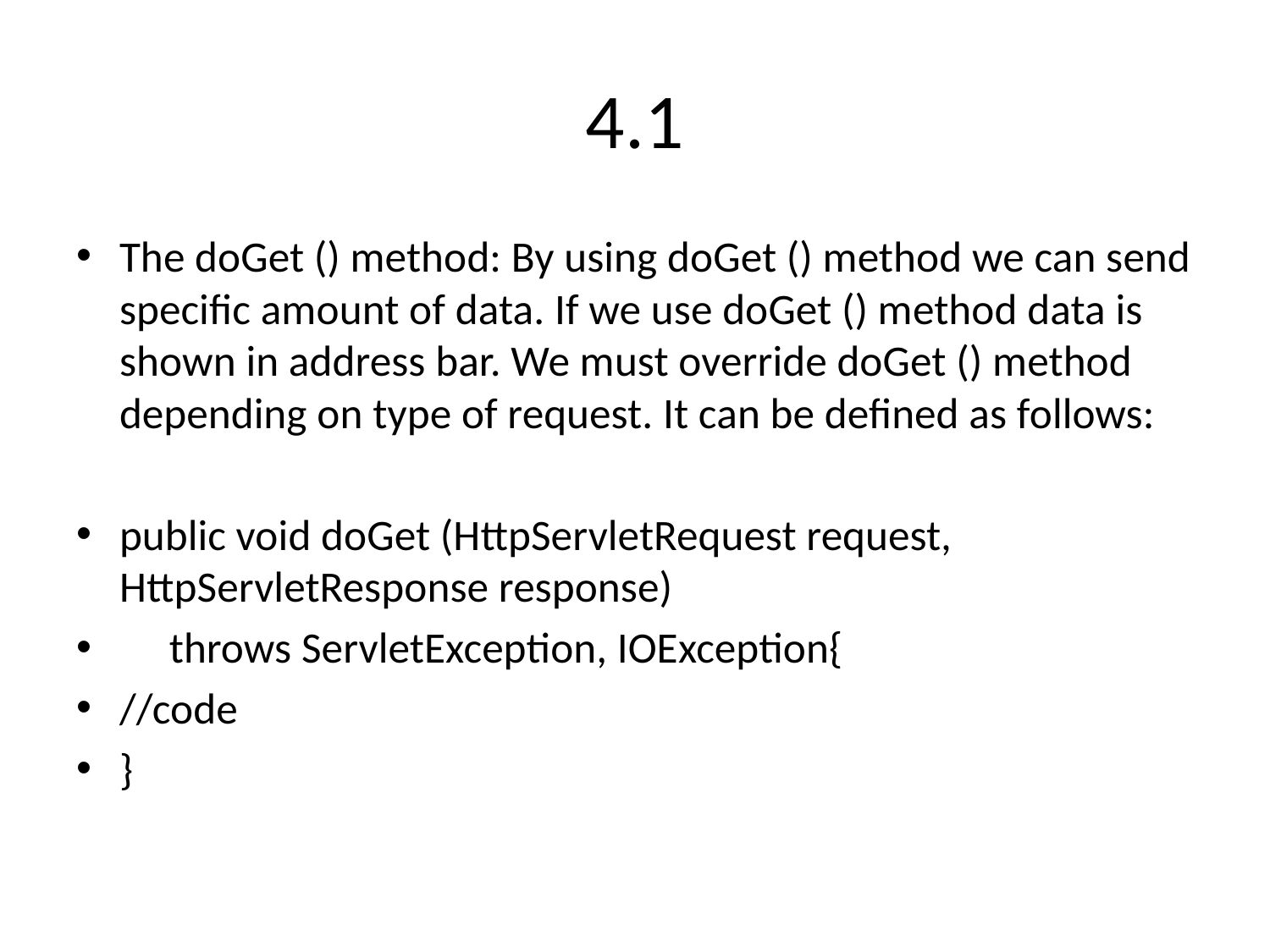

# 4.1
The doGet () method: By using doGet () method we can send specific amount of data. If we use doGet () method data is shown in address bar. We must override doGet () method depending on type of request. It can be defined as follows:

public void doGet (HttpServletRequest request, HttpServletResponse response)
     throws ServletException, IOException{
//code
}